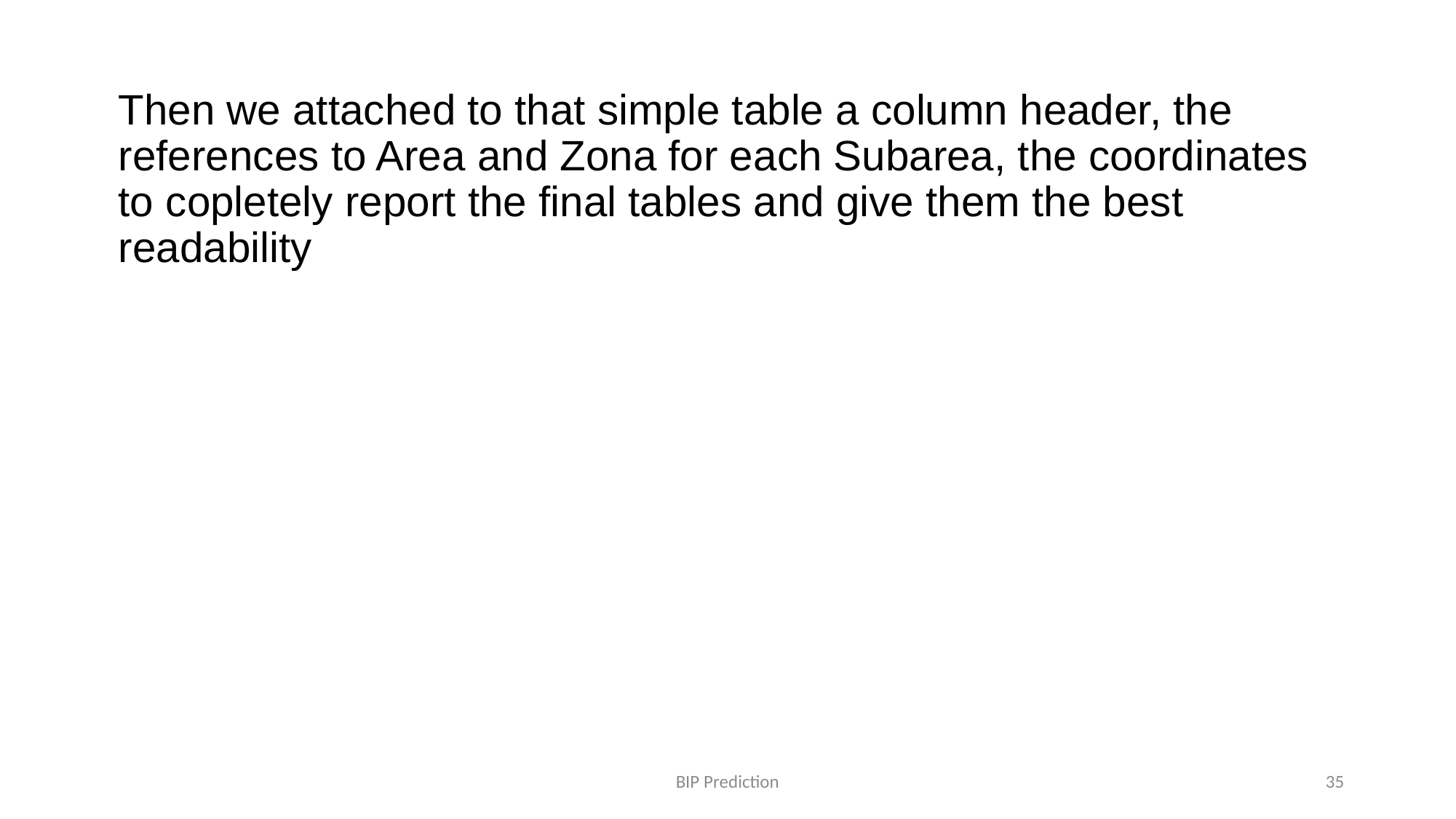

Then we attached to that simple table a column header, the references to Area and Zona for each Subarea, the coordinates to copletely report the final tables and give them the best readability
BIP Prediction
35